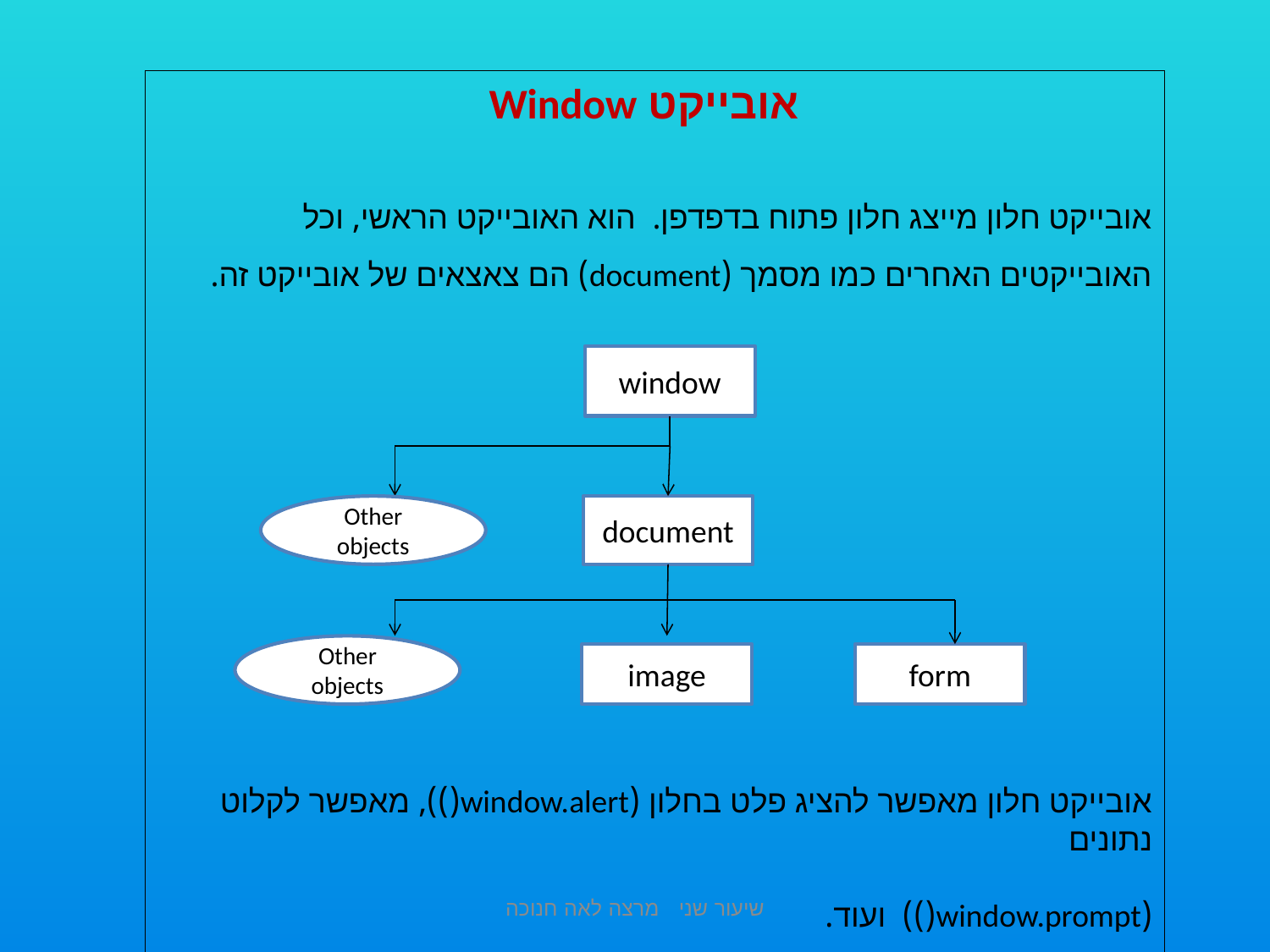

אובייקט Window

אובייקט חלון מייצג חלון פתוח בדפדפן.  הוא האובייקט הראשי, וכל האובייקטים האחרים כמו מסמך (document) הם צאצאים של אובייקט זה.

אובייקט חלון מאפשר להציג פלט בחלון (window.alert()), מאפשר לקלוט נתונים

(window.prompt())  ועוד.

window
Other objects
document
Other objects
image
form
שיעור שני   מרצה לאה חנוכה